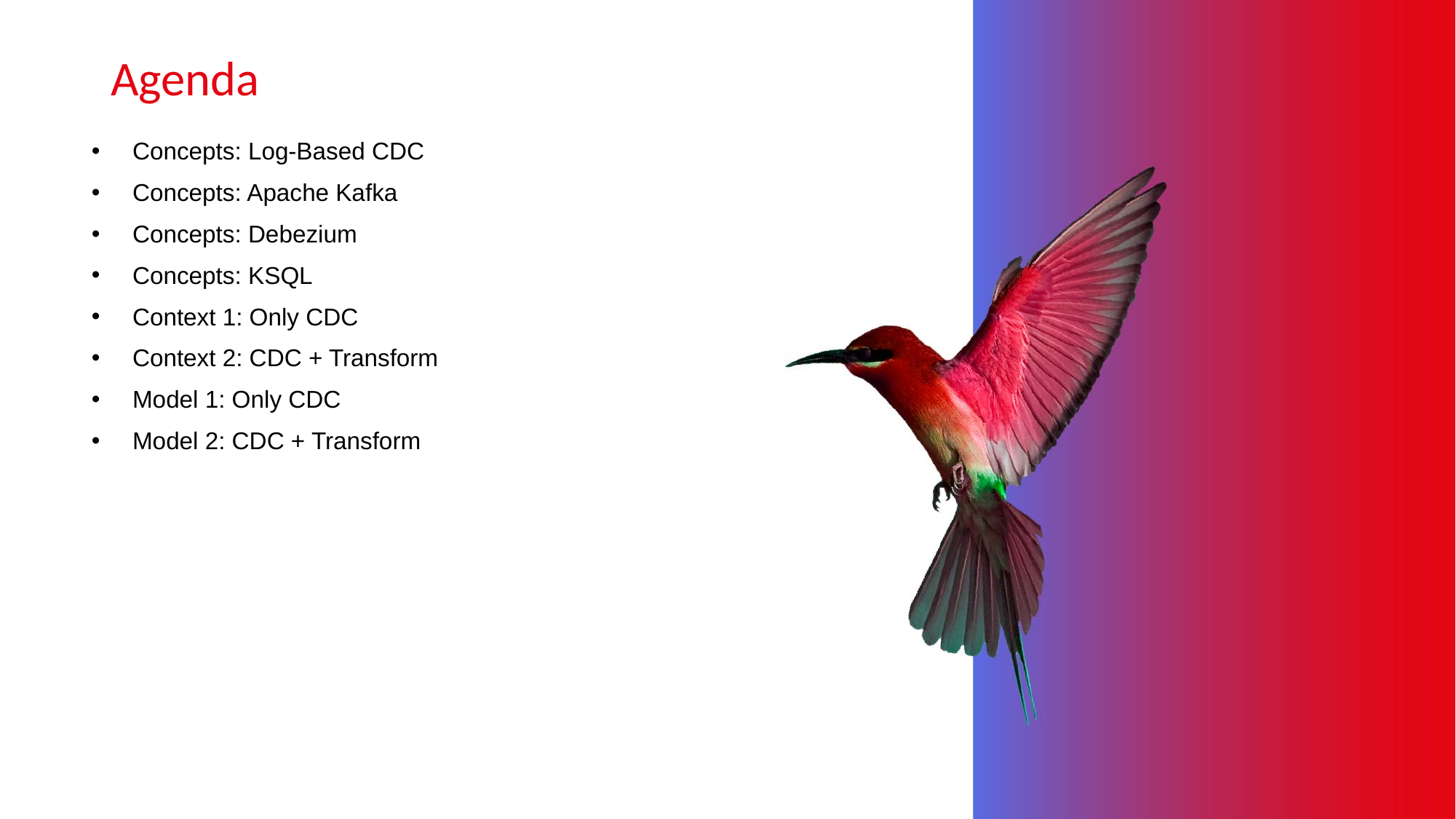

# Agenda
Concepts: Log-Based CDC
Concepts: Apache Kafka
Concepts: Debezium
Concepts: KSQL
Context 1: Only CDC
Context 2: CDC + Transform
Model 1: Only CDC
Model 2: CDC + Transform